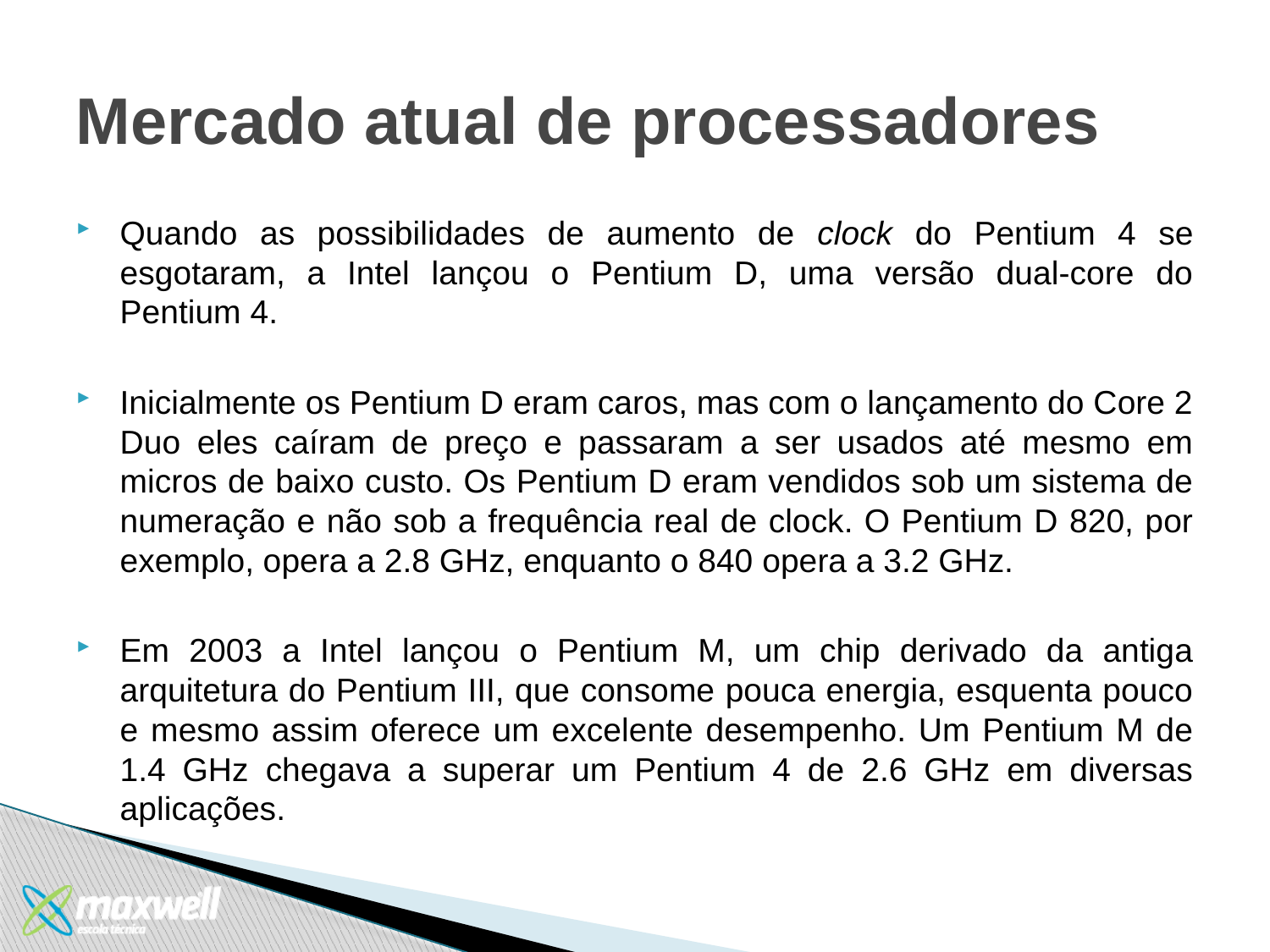

# Mercado atual de processadores
Quando as possibilidades de aumento de clock do Pentium 4 se esgotaram, a Intel lançou o Pentium D, uma versão dual-core do Pentium 4.

Inicialmente os Pentium D eram caros, mas com o lançamento do Core 2 Duo eles caíram de preço e passaram a ser usados até mesmo em micros de baixo custo. Os Pentium D eram vendidos sob um sistema de numeração e não sob a frequência real de clock. O Pentium D 820, por exemplo, opera a 2.8 GHz, enquanto o 840 opera a 3.2 GHz.

Em 2003 a Intel lançou o Pentium M, um chip derivado da antiga arquitetura do Pentium III, que consome pouca energia, esquenta pouco e mesmo assim oferece um excelente desempenho. Um Pentium M de 1.4 GHz chegava a superar um Pentium 4 de 2.6 GHz em diversas aplicações.